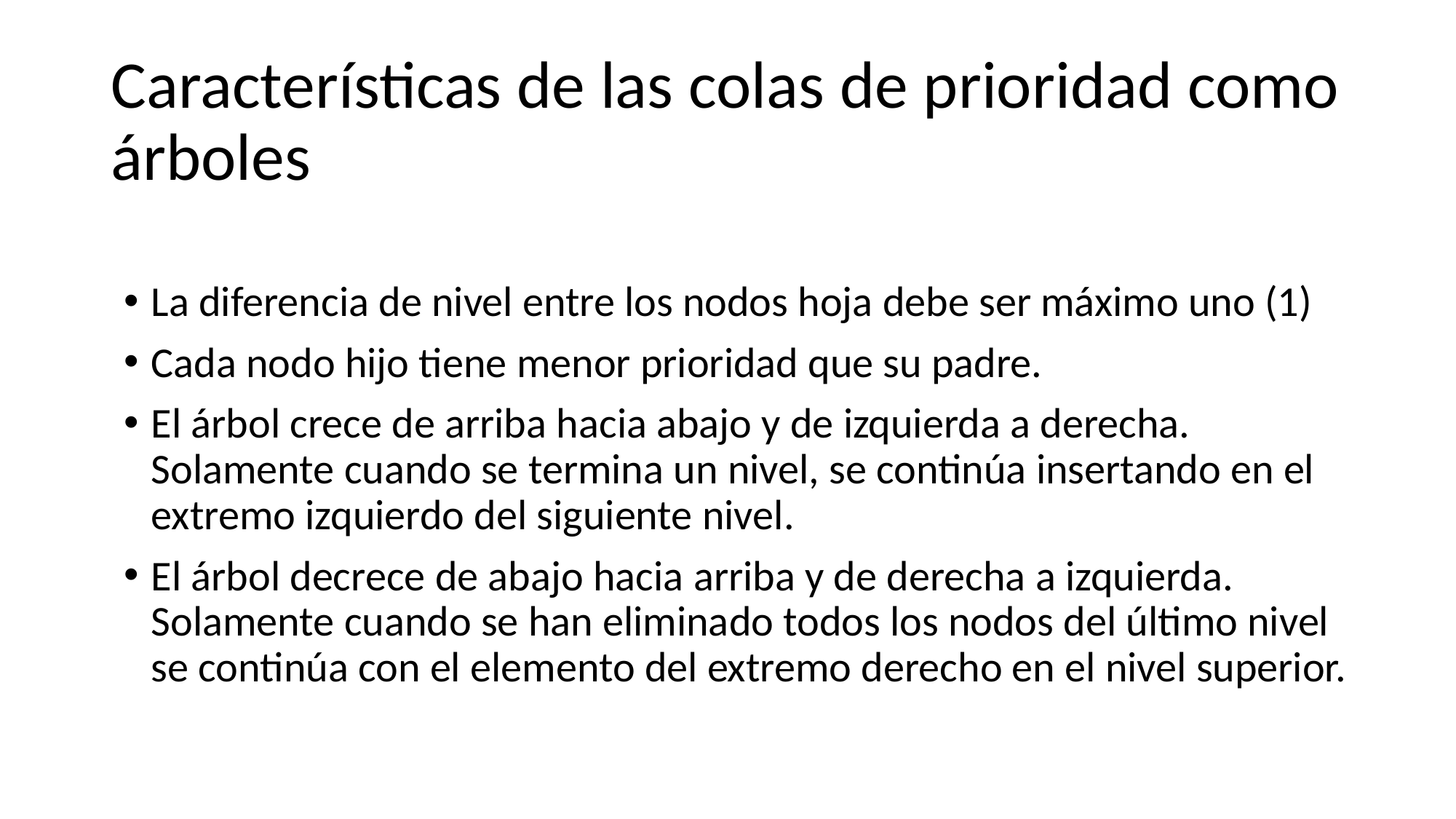

# Características de las colas de prioridad como árboles
La diferencia de nivel entre los nodos hoja debe ser máximo uno (1)
Cada nodo hijo tiene menor prioridad que su padre.
El árbol crece de arriba hacia abajo y de izquierda a derecha. Solamente cuando se termina un nivel, se continúa insertando en el extremo izquierdo del siguiente nivel.
El árbol decrece de abajo hacia arriba y de derecha a izquierda. Solamente cuando se han eliminado todos los nodos del último nivel se continúa con el elemento del extremo derecho en el nivel superior.